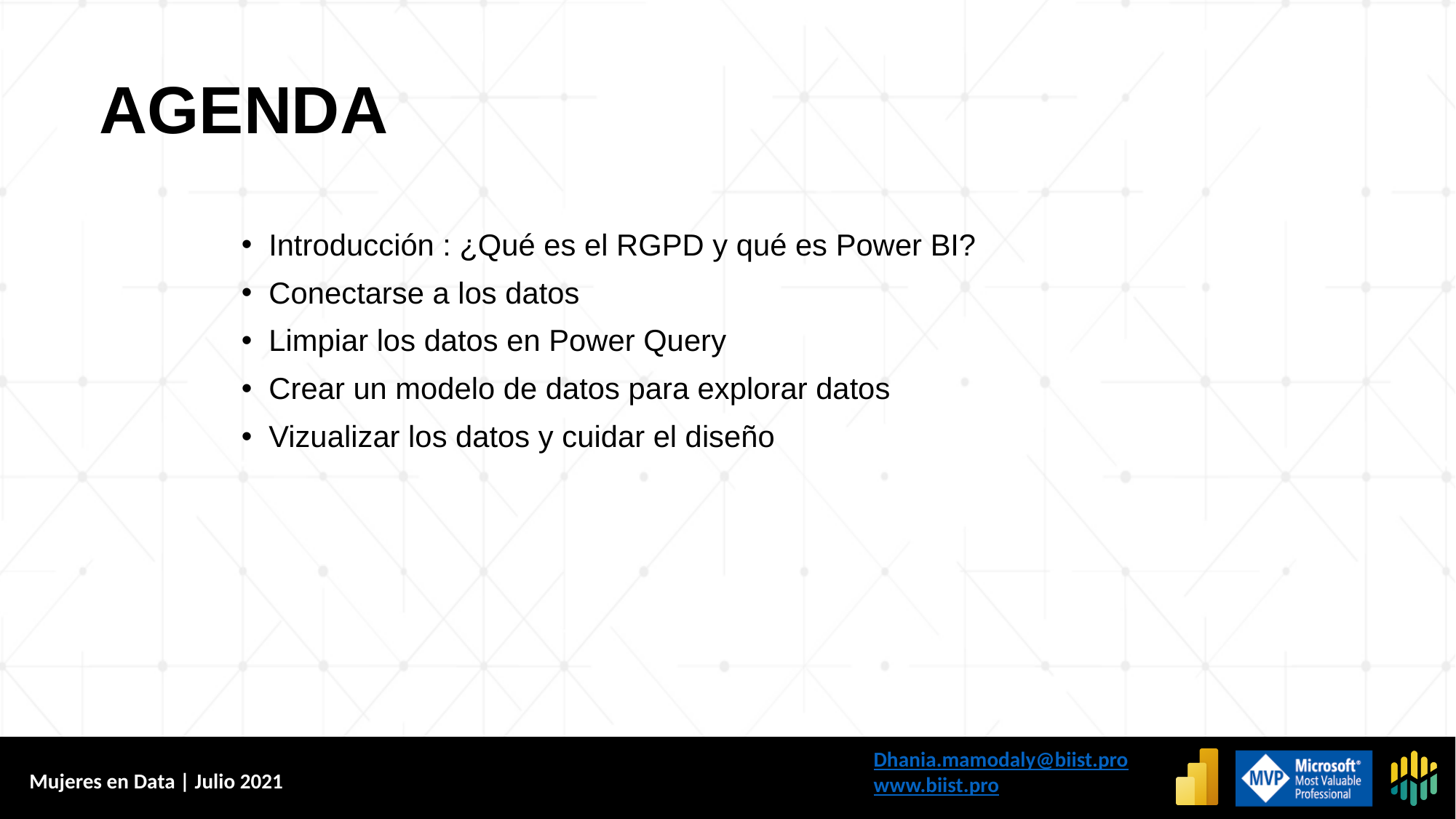

AGENDA
Introducción : ¿Qué es el RGPD y qué es Power BI?
Conectarse a los datos
Limpiar los datos en Power Query
Crear un modelo de datos para explorar datos
Vizualizar los datos y cuidar el diseño